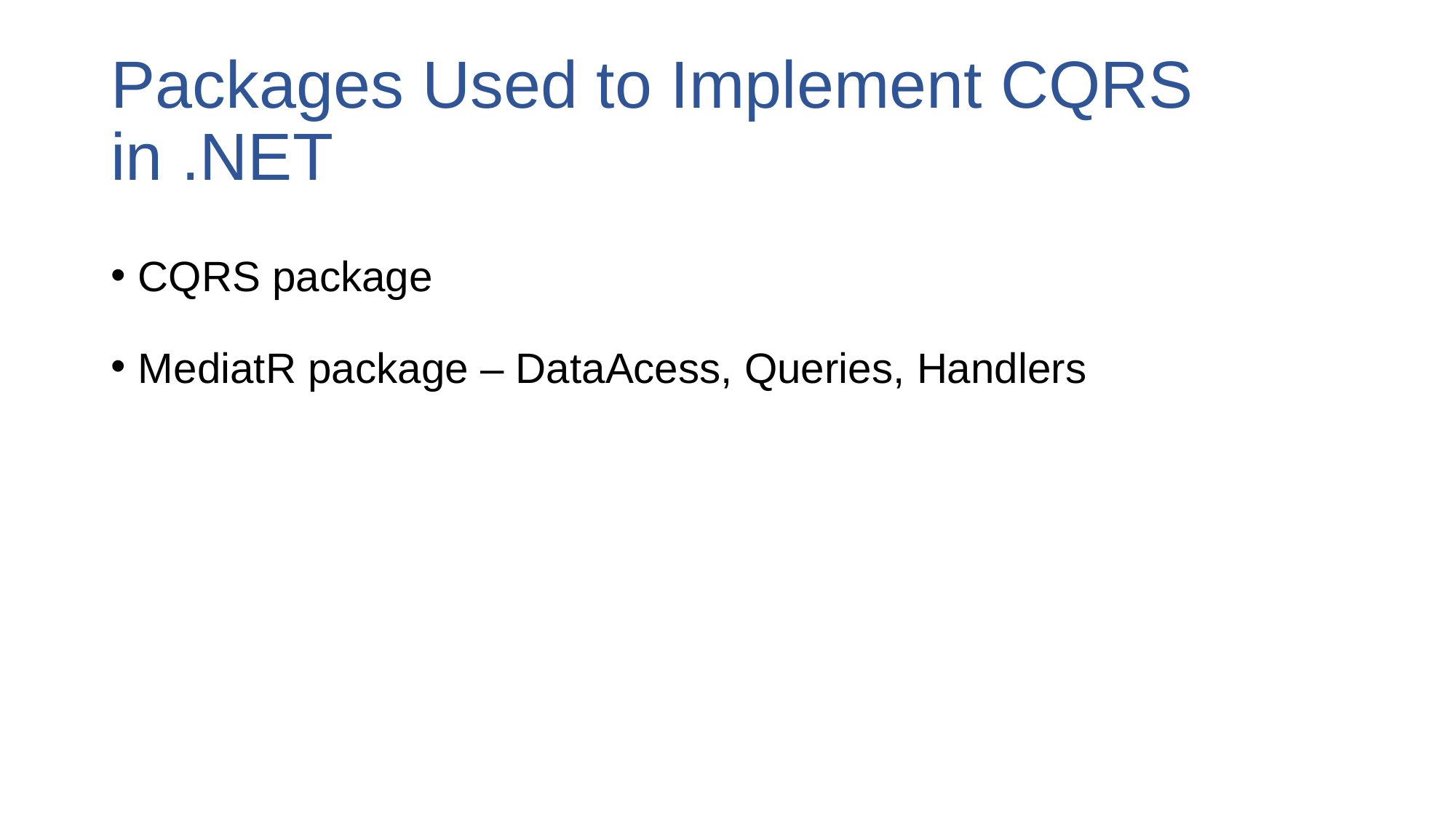

# Packages Used to Implement CQRS in .NET
CQRS package
MediatR package – DataAcess, Queries, Handlers